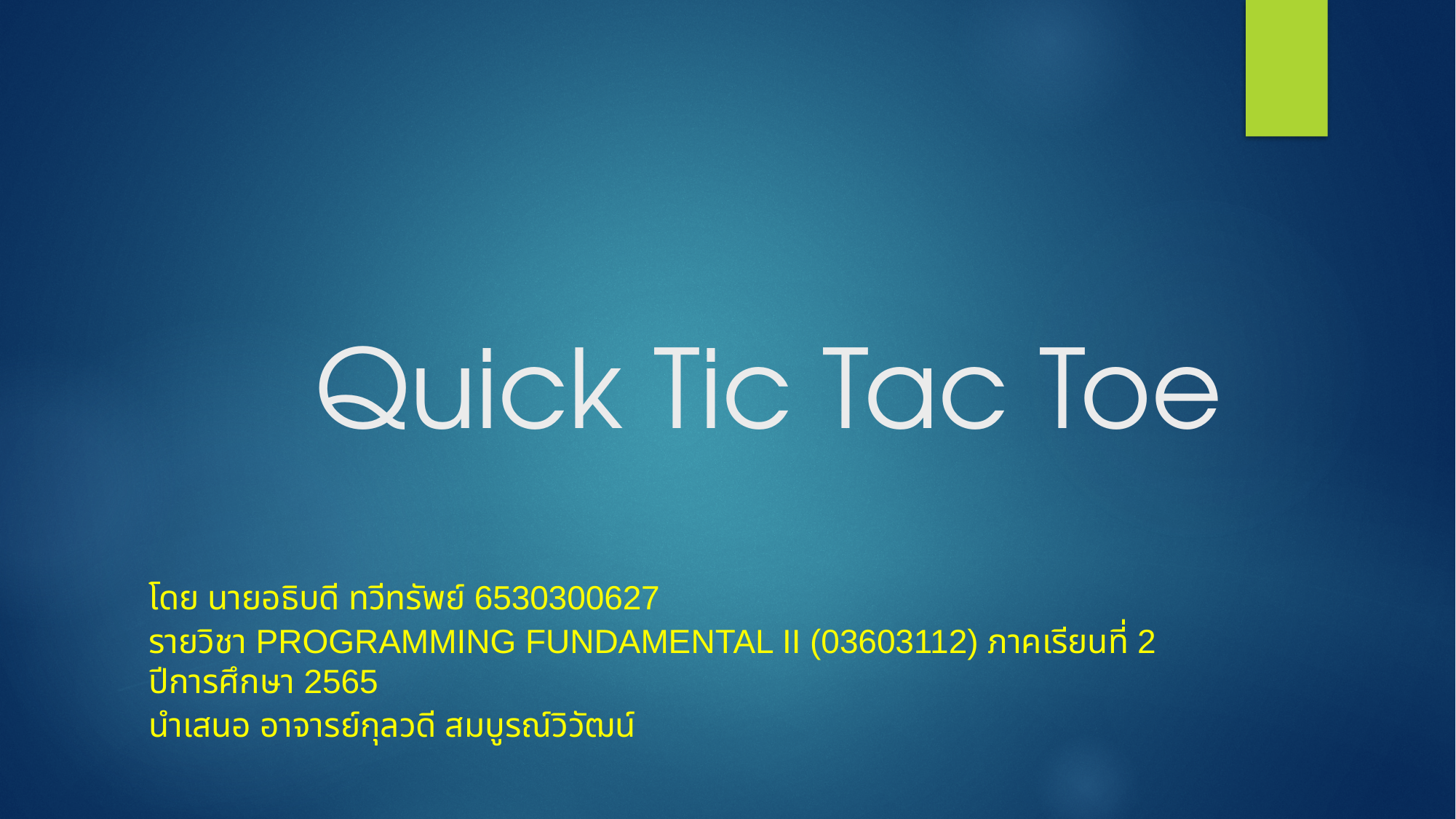

# Quick Tic Tac Toe
โดย นายอธิบดี ทวีทรัพย์ 6530300627
รายวิชา Programming Fundamental II (03603112) ภาคเรียนที่ 2 ปีการศึกษา 2565
นําเสนอ อาจารย์กุลวดี สมบูรณ์วิวัฒน์